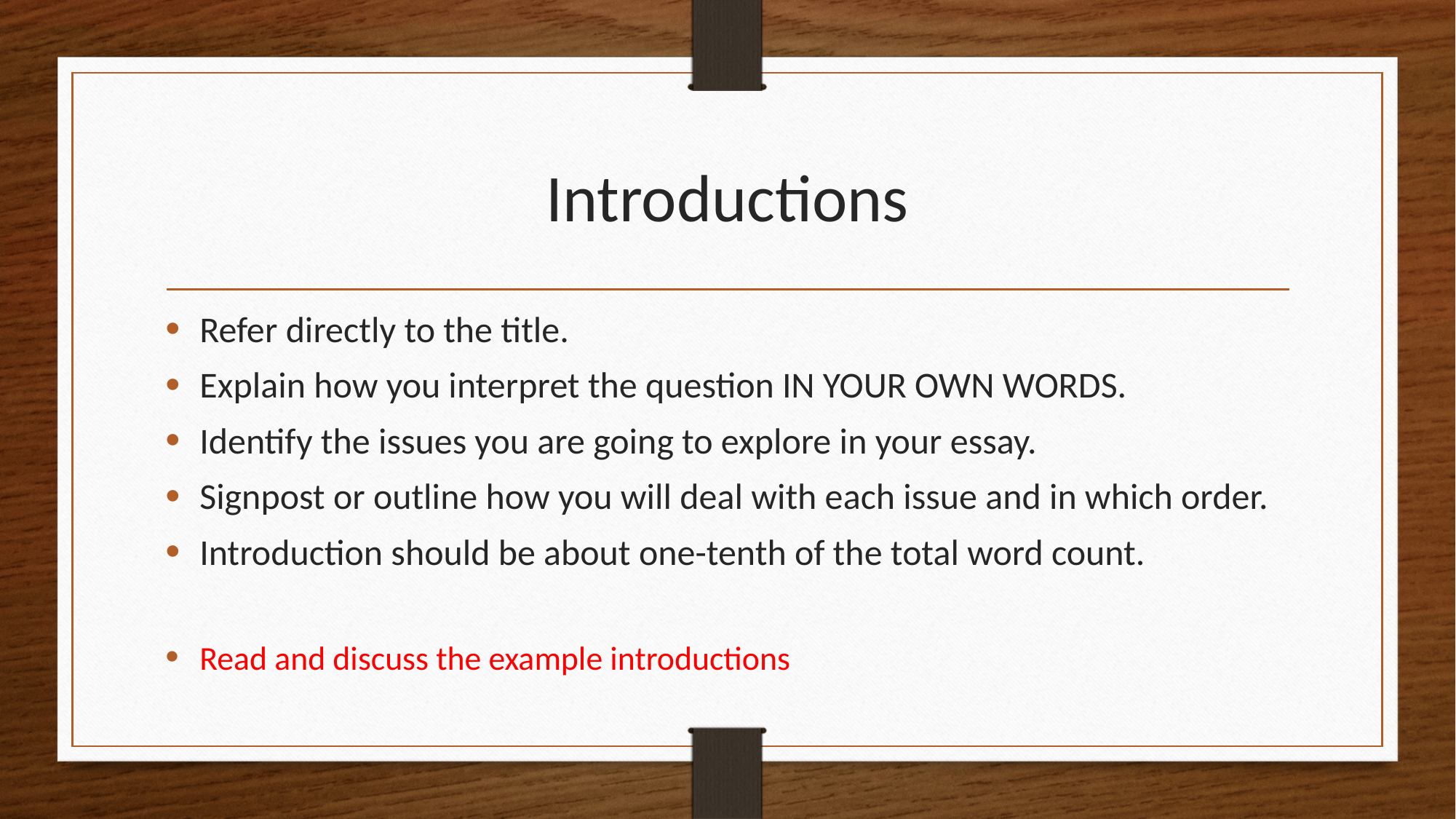

# Introductions
Refer directly to the title.
Explain how you interpret the question IN YOUR OWN WORDS.
Identify the issues you are going to explore in your essay.
Signpost or outline how you will deal with each issue and in which order.
Introduction should be about one-tenth of the total word count.

Read and discuss the example introductions